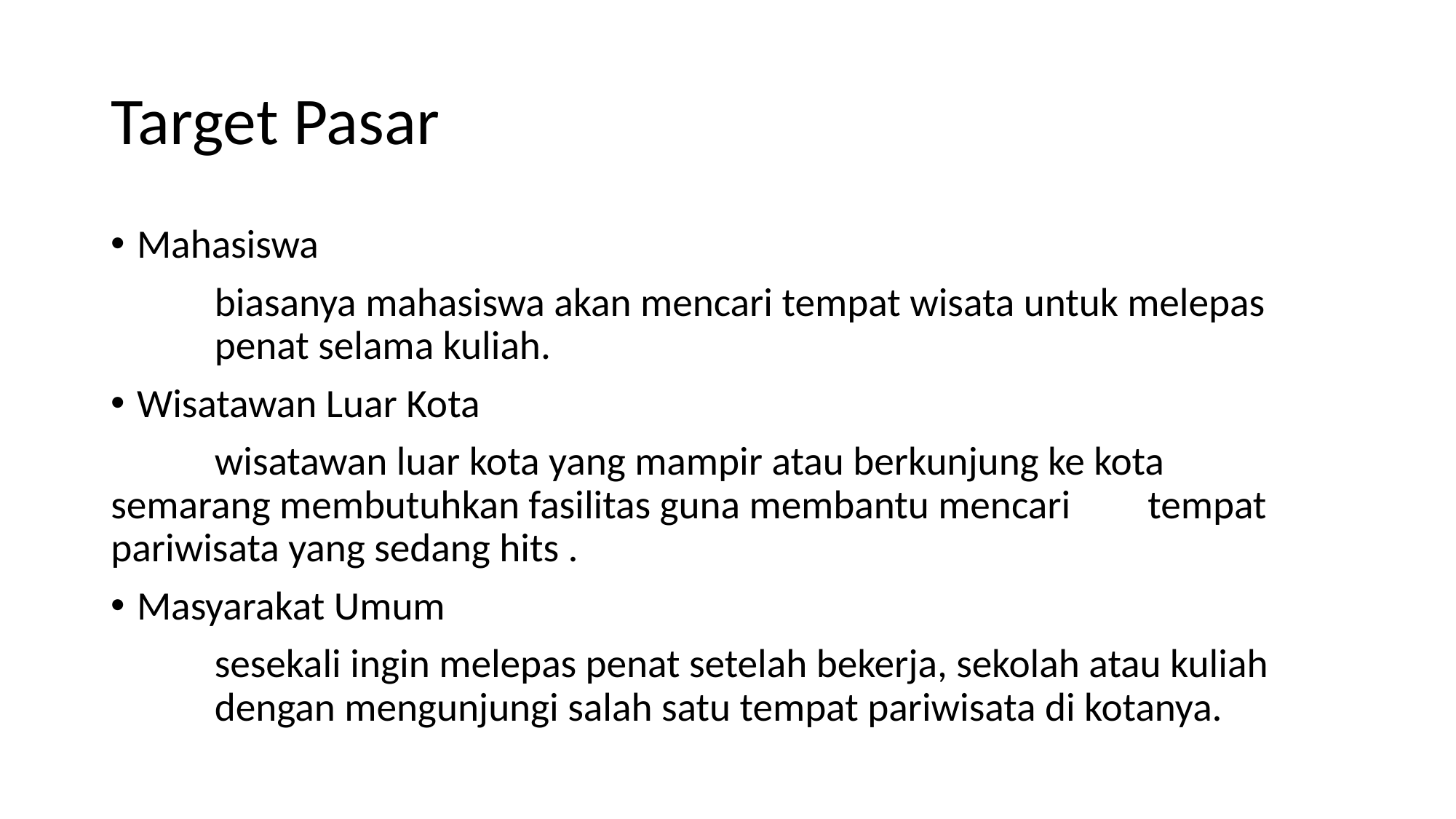

# Target Pasar
Mahasiswa
	biasanya mahasiswa akan mencari tempat wisata untuk melepas 	penat selama kuliah.
Wisatawan Luar Kota
	wisatawan luar kota yang mampir atau berkunjung ke kota 	semarang membutuhkan fasilitas guna membantu mencari 	tempat pariwisata yang sedang hits .
Masyarakat Umum
	sesekali ingin melepas penat setelah bekerja, sekolah atau kuliah 	dengan mengunjungi salah satu tempat pariwisata di kotanya.